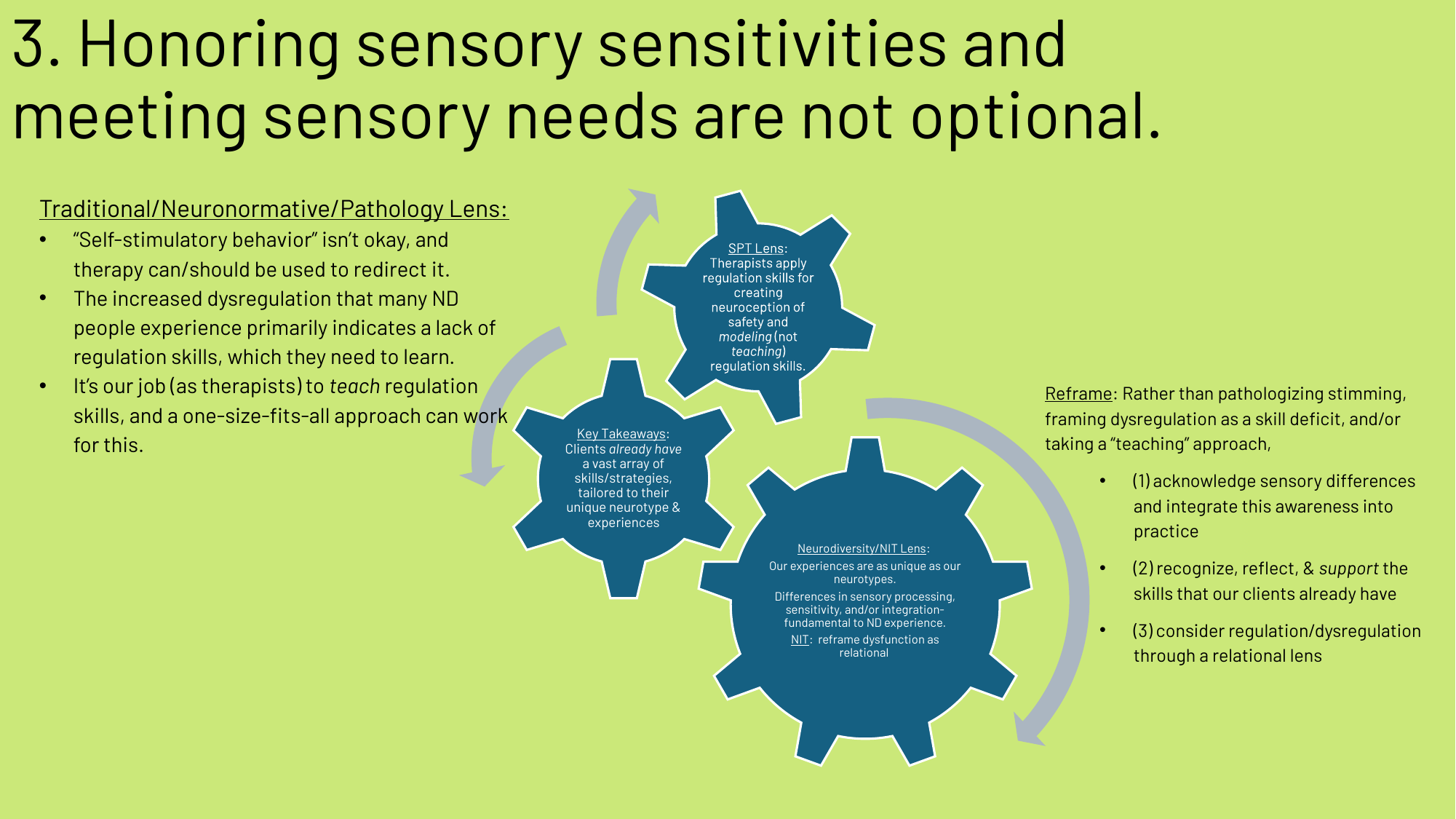

# 3. Honoring sensory sensitivities and meeting sensory needs are not optional.
Neurodiversity/NIT Lens:
Our experiences are as unique as our neurotypes.
Differences in sensory processing, sensitivity, and/or integration- fundamental to ND experience.
NIT:  reframe dysfunction as relational
Key Takeaways: Clients already have a vast array of skills/strategies, tailored to their unique neurotype & experiences
SPT Lens: Therapists apply regulation skills for creating neuroception of safety and modeling (not teaching) regulation skills.
Traditional/Neuronormative/Pathology Lens:
“Self-stimulatory behavior” isn’t okay, and therapy can/should be used to redirect it.
The increased dysregulation that many ND people experience primarily indicates a lack of regulation skills, which they need to learn.
It’s our job (as therapists) to teach regulation skills, and a one-size-fits-all approach can work for this.
Reframe: Rather than pathologizing stimming, framing dysregulation as a skill deficit, and/or taking a “teaching” approach,
(1) acknowledge sensory differences and integrate this awareness into practice
(2) recognize, reflect, & support the skills that our clients already have
(3) consider regulation/dysregulation through a relational lens